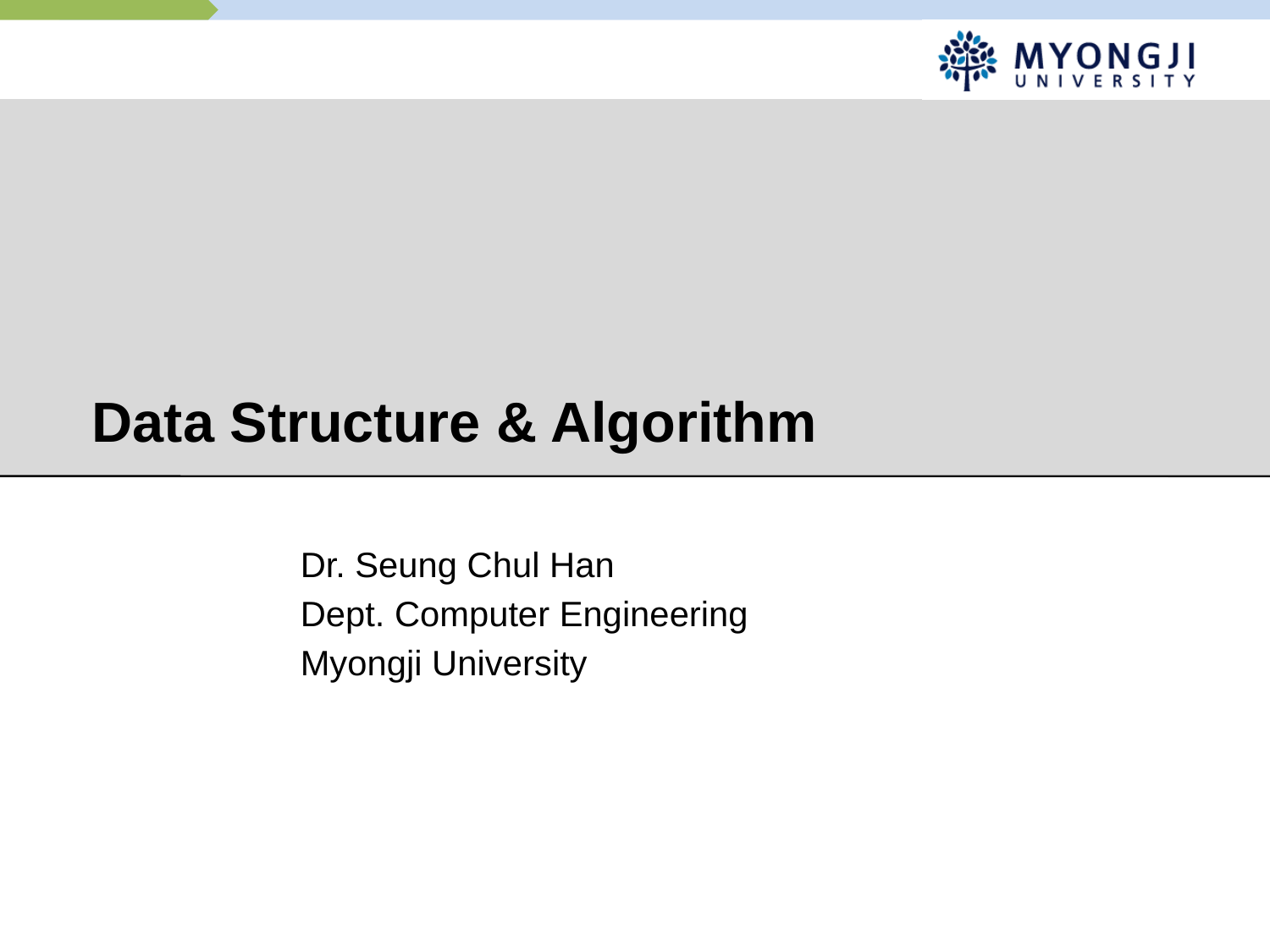

# Data Structure & Algorithm
Dr. Seung Chul Han
Dept. Computer Engineering
Myongji University